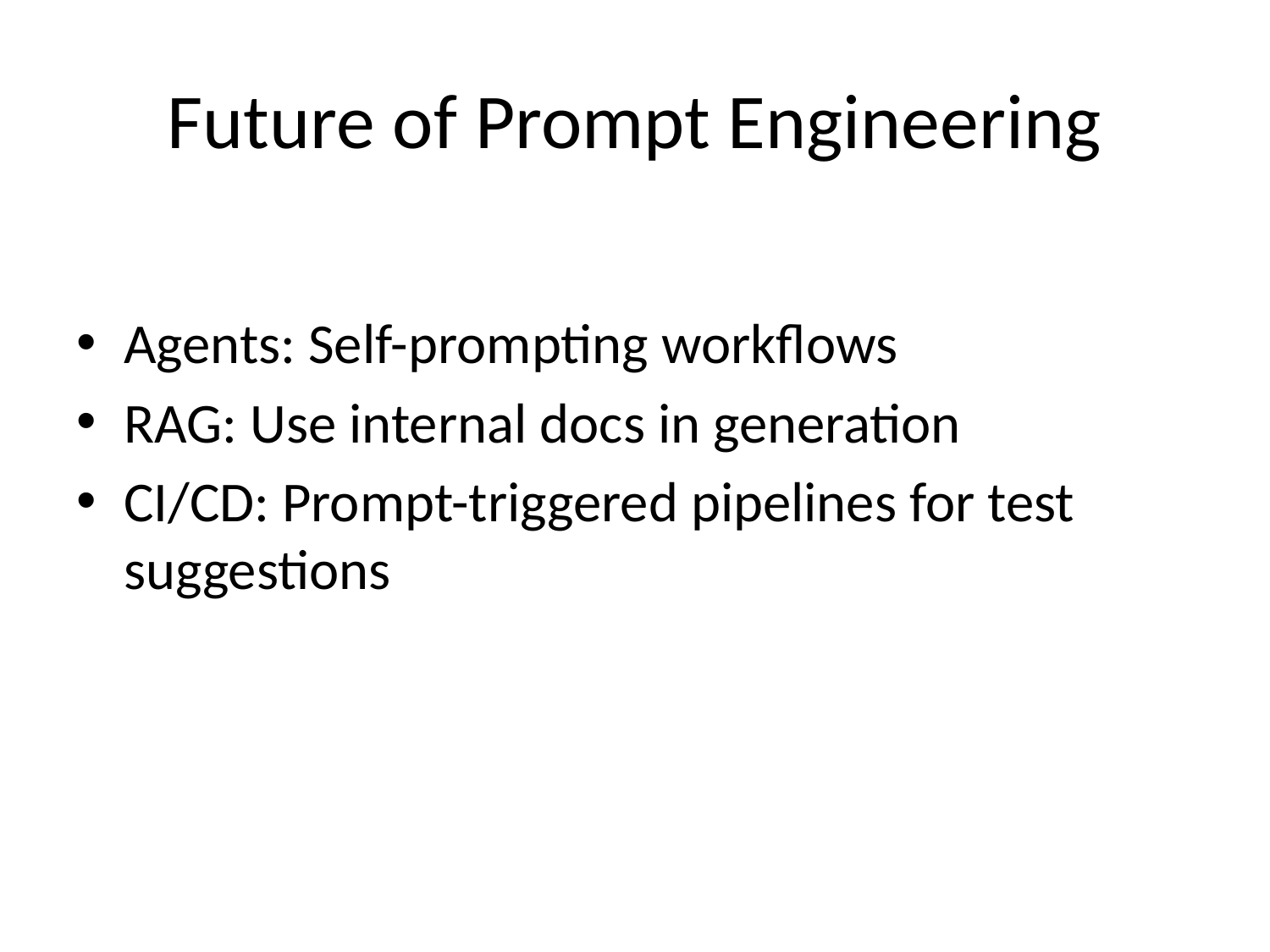

# Future of Prompt Engineering

Agents: Self-prompting workflows
RAG: Use internal docs in generation
CI/CD: Prompt-triggered pipelines for test suggestions